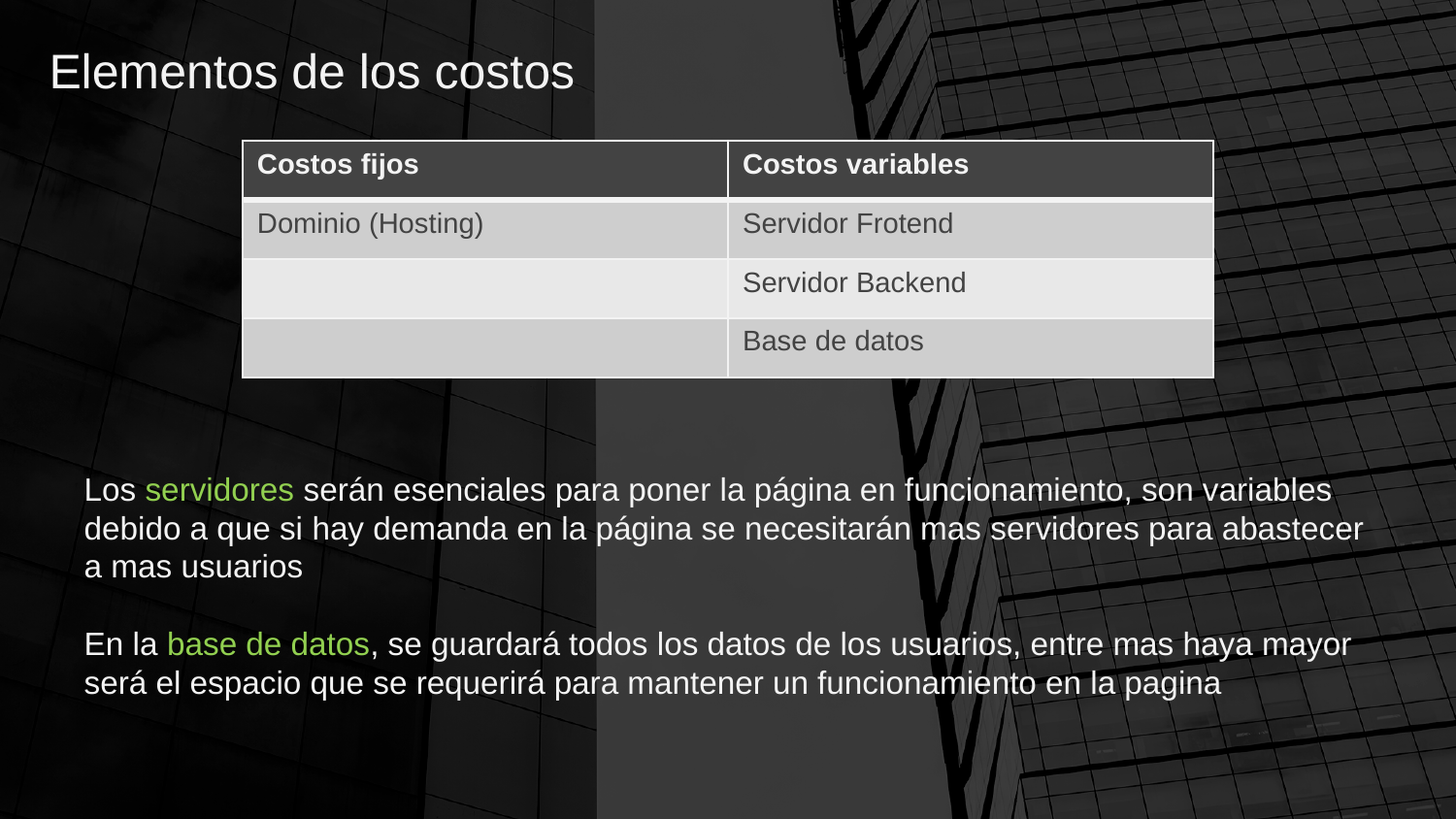

# Elementos de los costos
| Costos fijos | Costos variables |
| --- | --- |
| Dominio (Hosting) | Servidor Frotend |
|  | Servidor Backend |
|  | Base de datos |
Los servidores serán esenciales para poner la página en funcionamiento, son variables debido a que si hay demanda en la página se necesitarán mas servidores para abastecer a mas usuarios

En la base de datos, se guardará todos los datos de los usuarios, entre mas haya mayor será el espacio que se requerirá para mantener un funcionamiento en la pagina